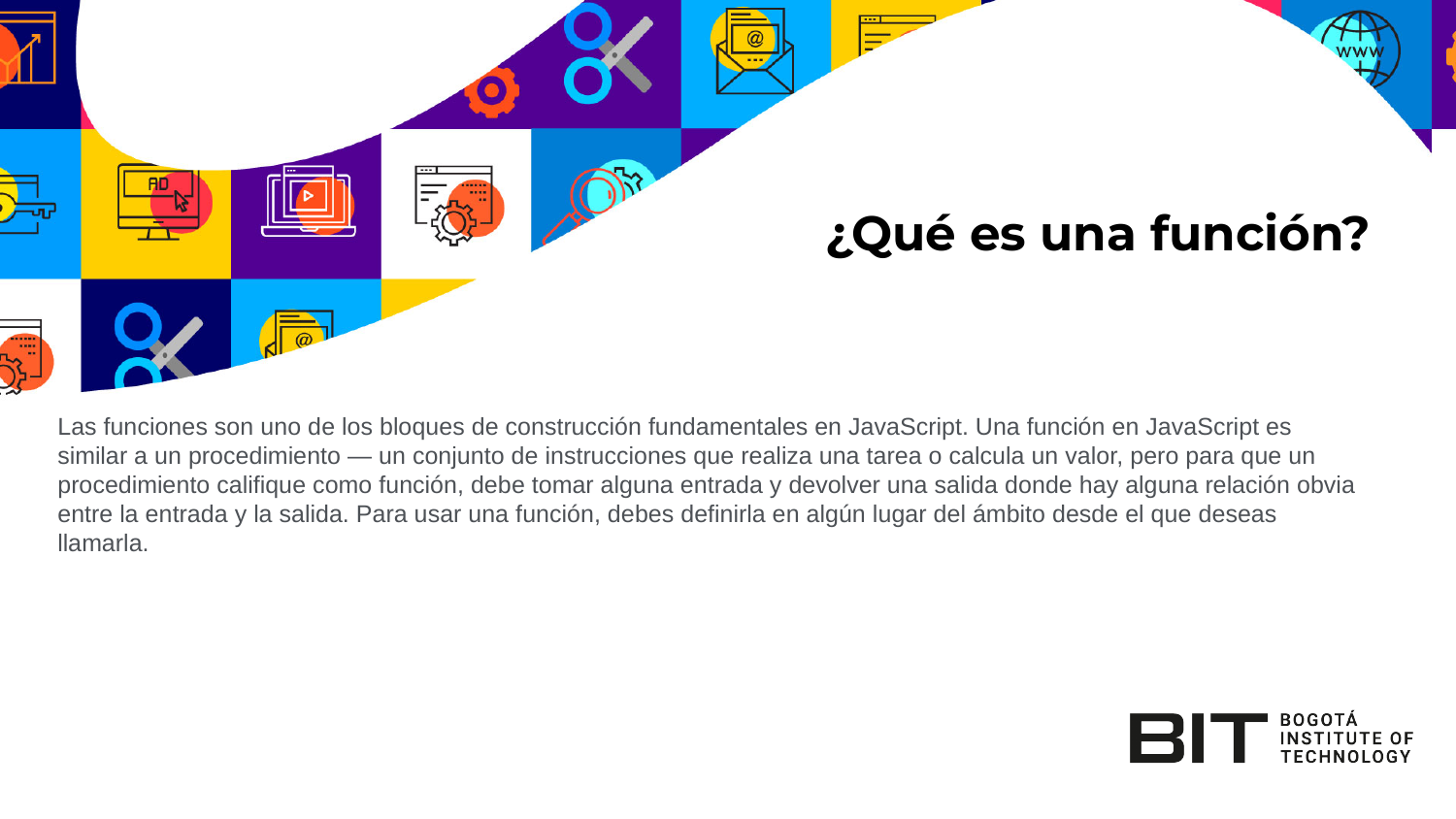

# ¿Qué es una función?
Las funciones son uno de los bloques de construcción fundamentales en JavaScript. Una función en JavaScript es similar a un procedimiento — un conjunto de instrucciones que realiza una tarea o calcula un valor, pero para que un procedimiento califique como función, debe tomar alguna entrada y devolver una salida donde hay alguna relación obvia entre la entrada y la salida. Para usar una función, debes definirla en algún lugar del ámbito desde el que deseas llamarla.